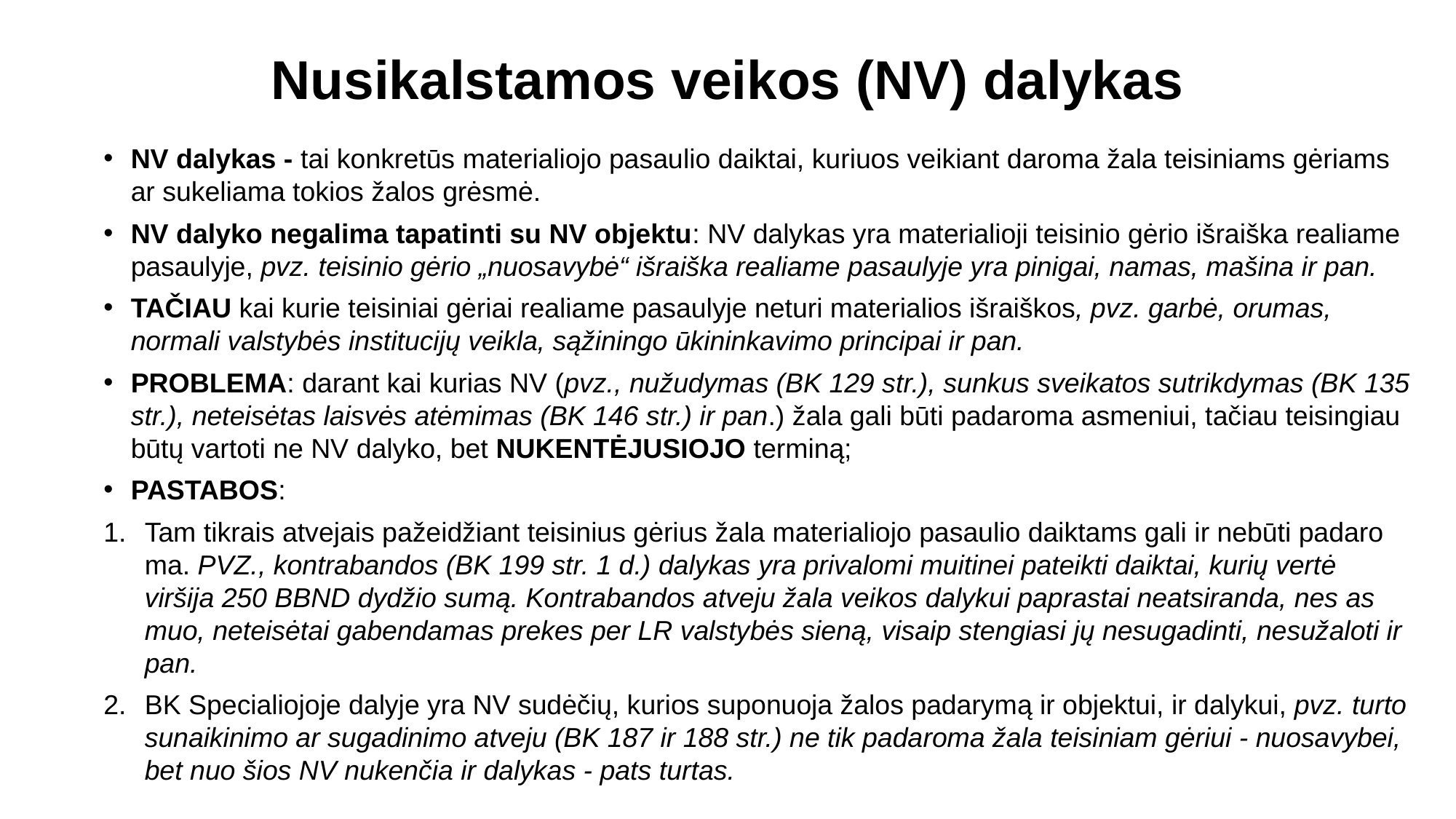

# Nusikalstamos veikos (NV) dalykas
NV dalykas - tai konkretūs materialiojo pasau­lio daiktai, kuriuos veikiant daroma žala teisiniams gėriams ar suke­liama tokios žalos grėsmė.
NV dalyko negalima tapatinti su NV objektu: NV dalykas yra materialioji teisinio gėrio išraiška realiame pasaulyje, pvz. teisinio gėrio „nuosa­vybė“ išraiška realiame pasaulyje yra pinigai, namas, mašina ir pan.
TAČIAU kai kurie teisiniai gėriai realiame pasaulyje neturi materialios išraiškos, pvz. garbė, orumas, normali valstybės institucijų veikla, sąžiningo ūkininkavimo principai ir pan.
PROBLEMA: darant kai kurias NV (pvz., nužudymas (BK 129 str.), sunkus sveikatos sutrikdymas (BK 135 str.), neteisėtas lais­vės atėmimas (BK 146 str.) ir pan.) žala gali būti padaroma asmeniui, tačiau teisingiau būtų vartoti ne NV daly­ko, bet NUKENTĖJUSIOJO terminą;
PASTABOS:
Tam tikrais atvejais pažeidžiant teisi­nius gėrius žala materialiojo pasaulio daiktams gali ir nebūti padaro­ma. PVZ., kontrabandos (BK 199 str. 1 d.) dalykas yra privalomi muitinei pateikti daiktai, kurių vertė viršija 250 BBND dydžio sumą. Kontrabandos atveju žala veikos dalykui paprastai neatsiranda, nes as­muo, neteisėtai gabendamas prekes per LR valsty­bės sieną, visaip stengiasi jų nesugadinti, nesužaloti ir pan.
BK Specialiojoje dalyje yra NV sudėčių, kurios suponuoja žalos padarymą ir objektui, ir dalykui, pvz. turto sunaikinimo ar sugadinimo atveju (BK 187 ir 188 str.) ne tik pada­roma žala teisiniam gėriui - nuosavybei, bet nuo šios NV nukenčia ir dalykas - pats turtas.